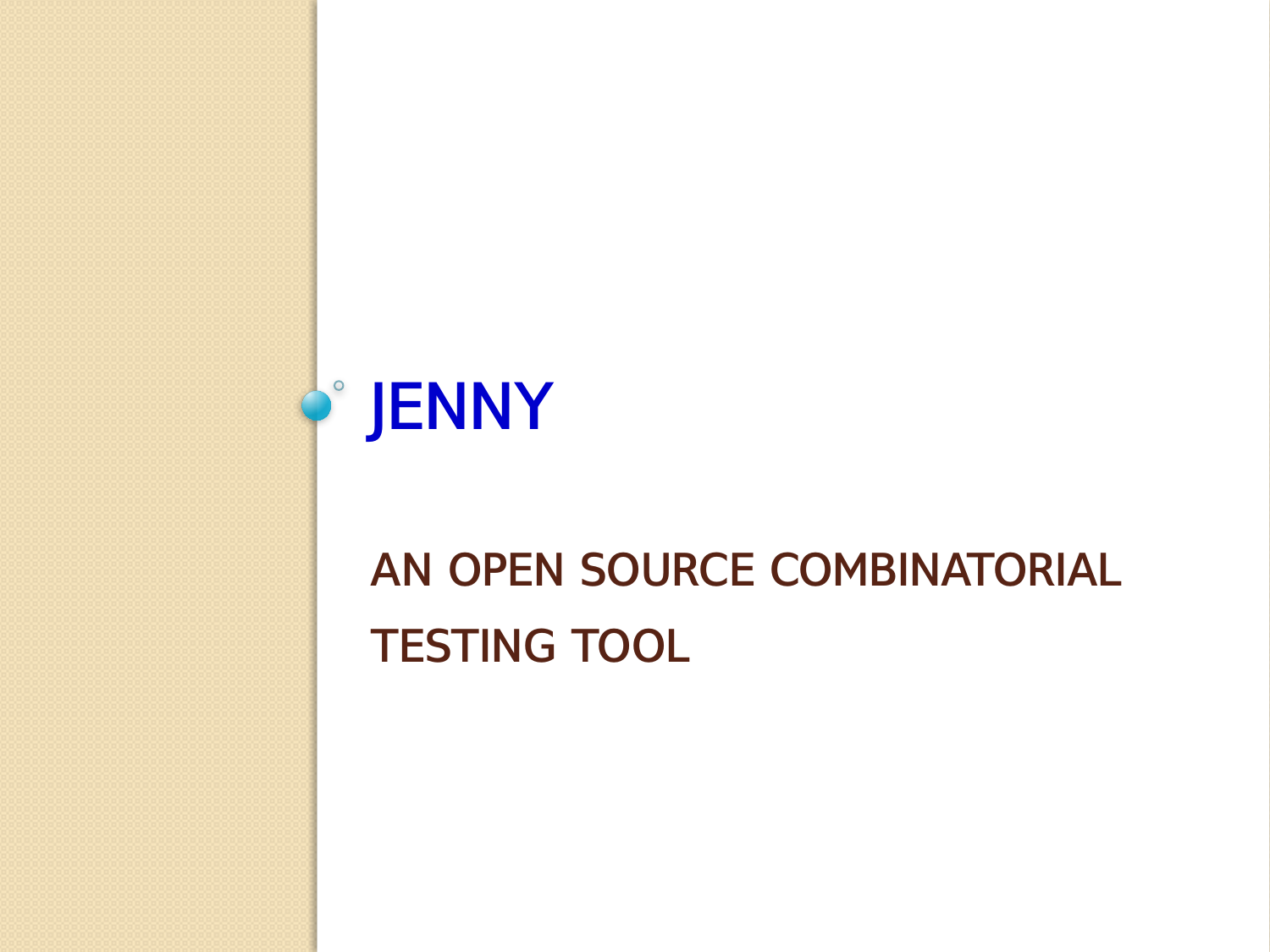

# Jenny An Open Source Combinatorial Testing Tool